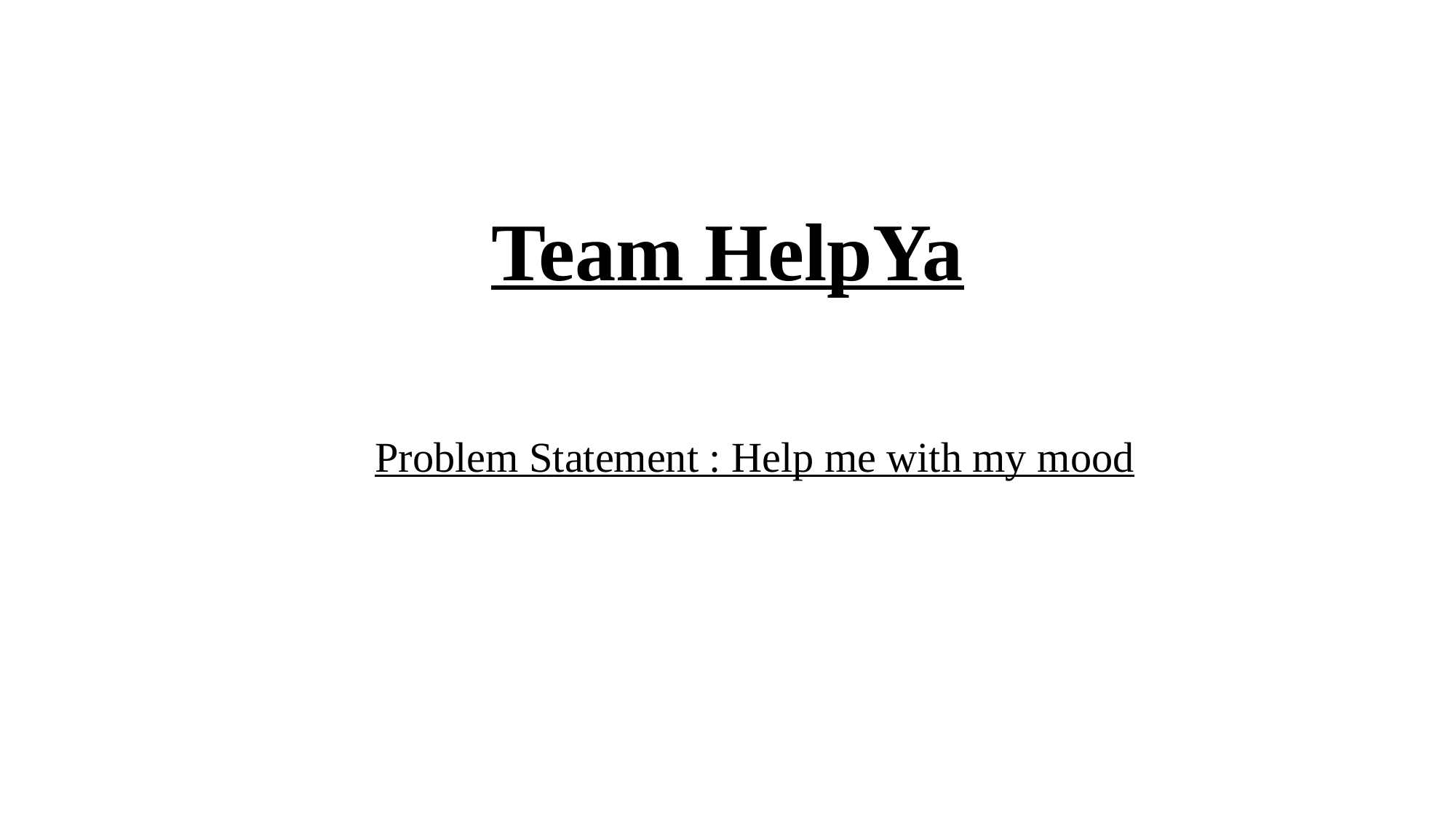

# Team HelpYa
Problem Statement : Help me with my mood